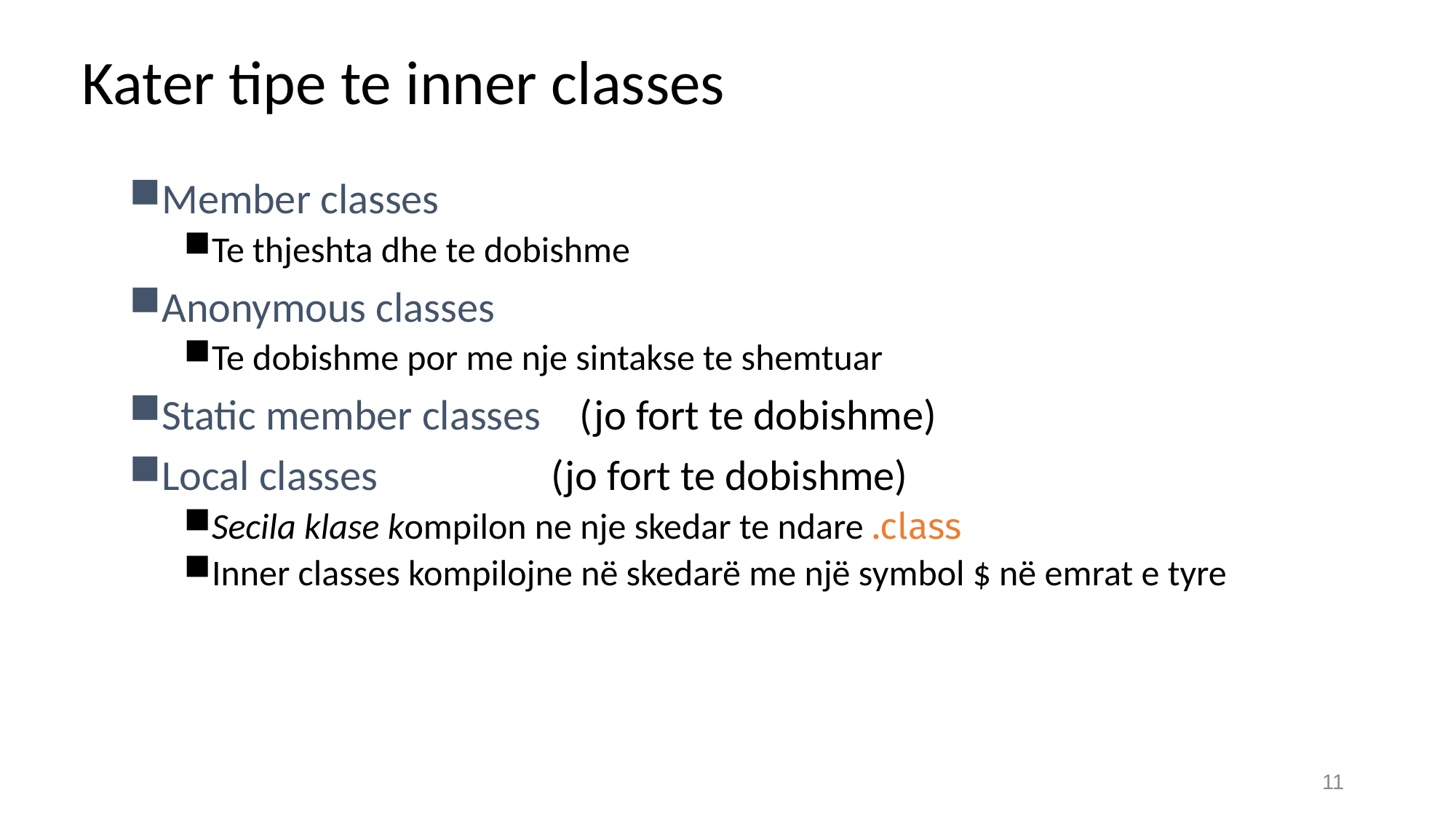

# Kater tipe te inner classes
Member classes
Te thjeshta dhe te dobishme
Anonymous classes
Te dobishme por me nje sintakse te shemtuar
Static member classes    (jo fort te dobishme)
Local classes                  (jo fort te dobishme)
Secila klase kompilon ne nje skedar te ndare .class
Inner classes kompilojne në skedarë me një symbol $ në emrat e tyre
11